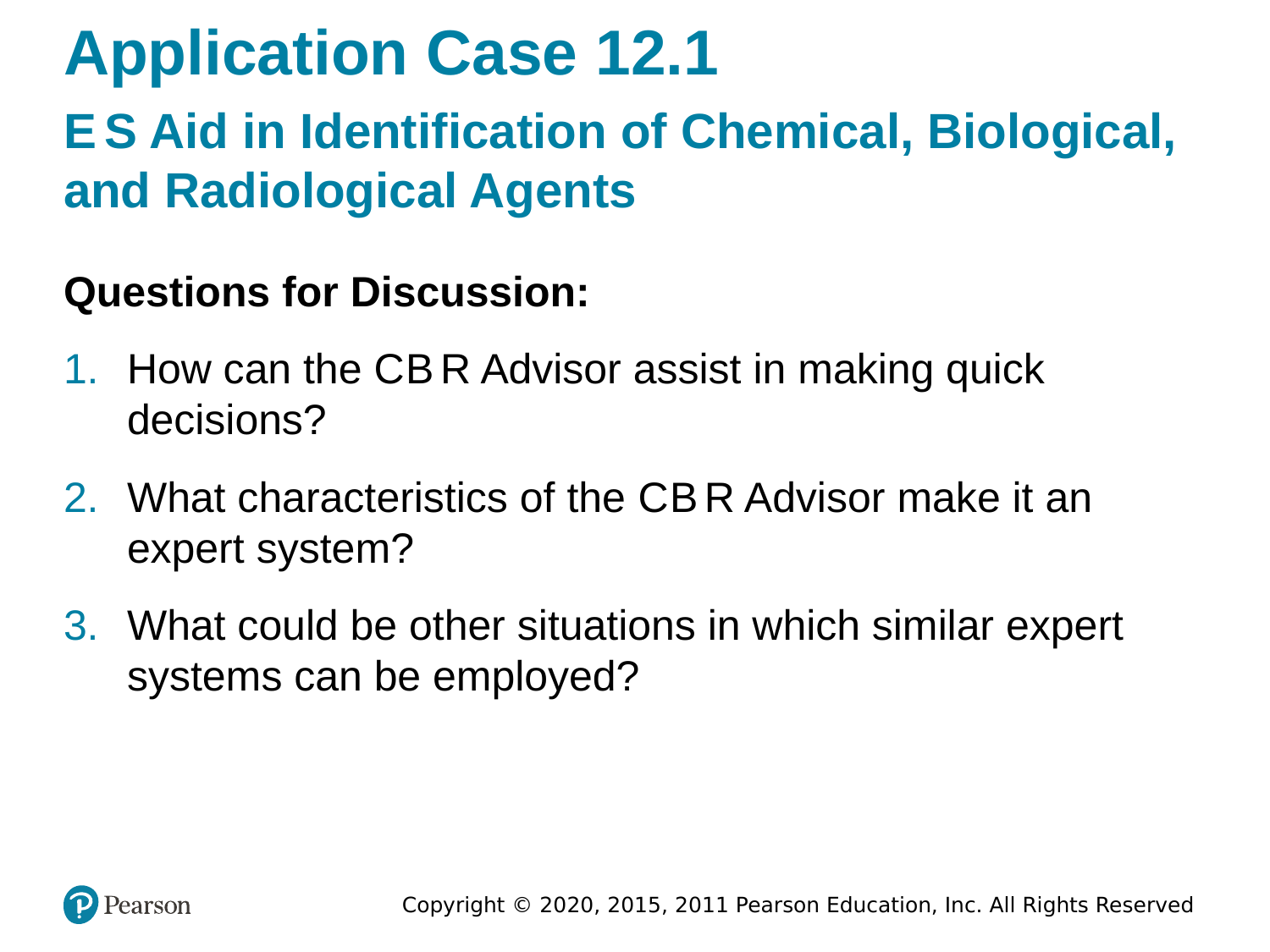

# Application Case 12.1
E S Aid in Identification of Chemical, Biological, and Radiological Agents
Questions for Discussion:
How can the C B R Advisor assist in making quick decisions?
What characteristics of the C B R Advisor make it an expert system?
What could be other situations in which similar expert systems can be employed?